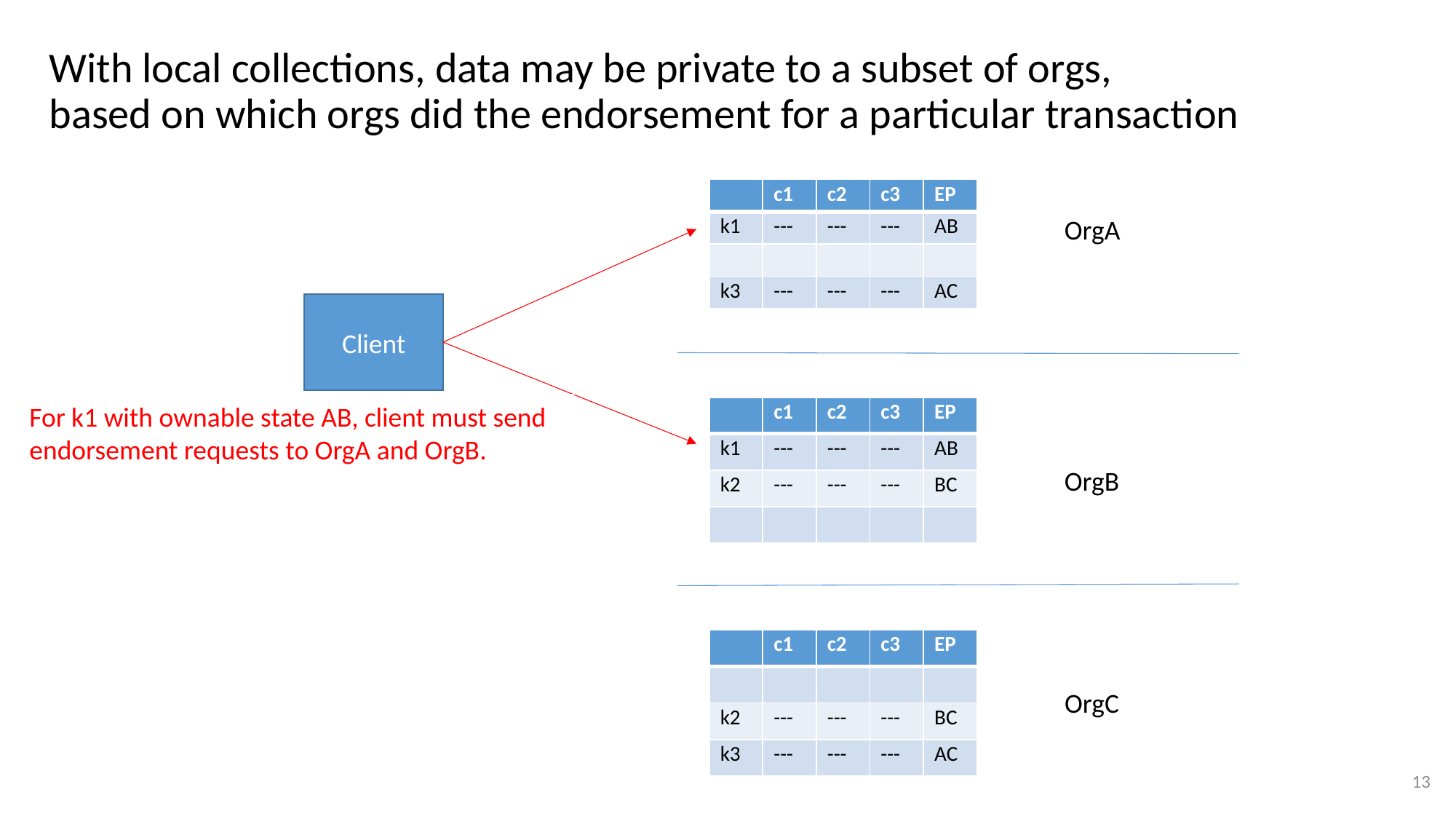

# With local collections, data may be private to a subset of orgs, based on which orgs did the endorsement for a particular transaction
|  | c1 | c2 | c3 | EP |
| --- | --- | --- | --- | --- |
| k1 | --- | --- | --- | AB |
|  |  |  |  |  |
| k3 | --- | --- | --- | AC |
OrgA
Client
For k1 with ownable state AB, client must send endorsement requests to OrgA and OrgB.
|  | c1 | c2 | c3 | EP |
| --- | --- | --- | --- | --- |
| k1 | --- | --- | --- | AB |
| k2 | --- | --- | --- | BC |
|  |  |  |  |  |
OrgB
|  | c1 | c2 | c3 | EP |
| --- | --- | --- | --- | --- |
|  |  |  |  |  |
| k2 | --- | --- | --- | BC |
| k3 | --- | --- | --- | AC |
OrgC
13